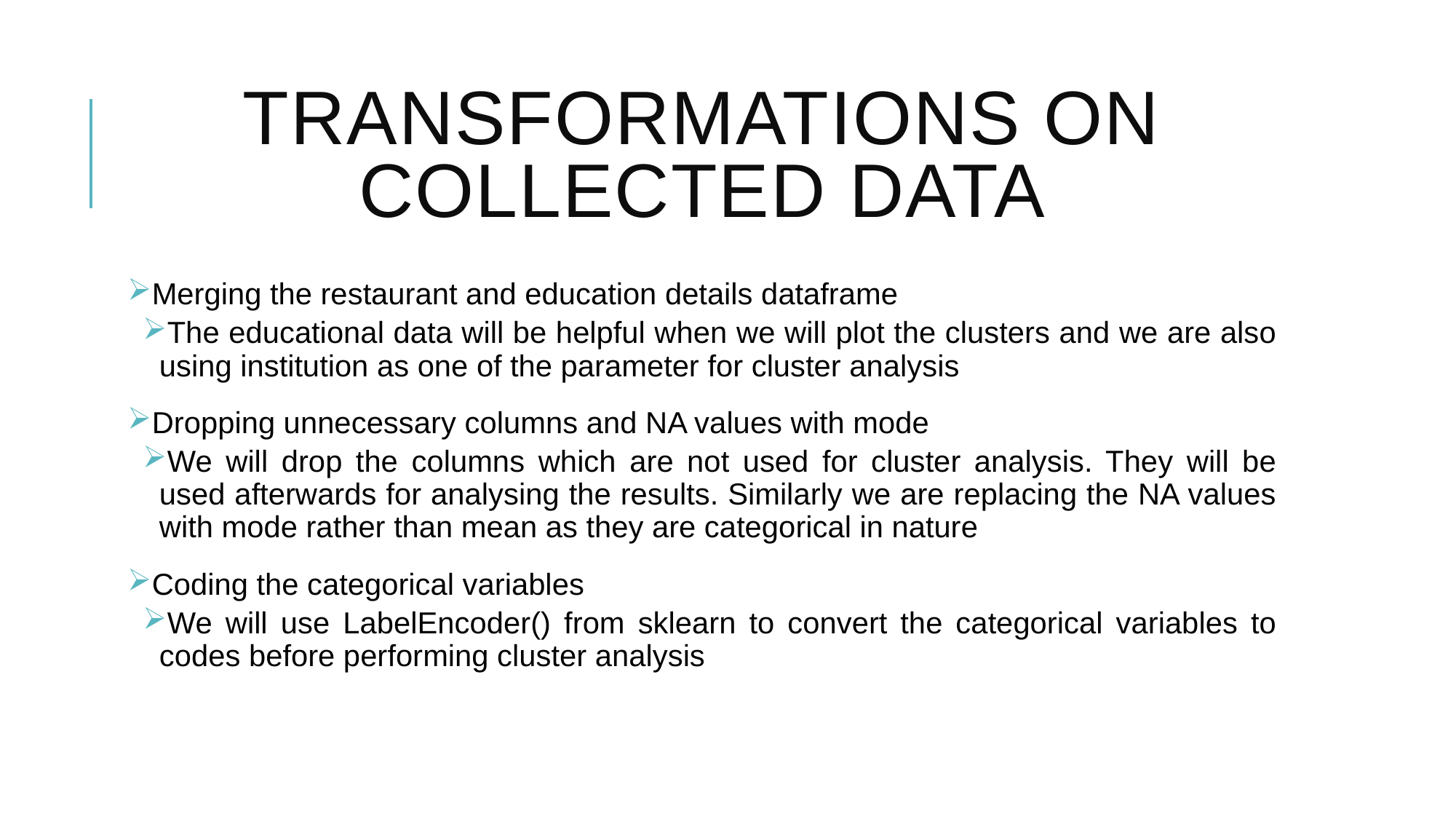

# Transformations on collected data
Merging the restaurant and education details dataframe
The educational data will be helpful when we will plot the clusters and we are also using institution as one of the parameter for cluster analysis
Dropping unnecessary columns and NA values with mode
We will drop the columns which are not used for cluster analysis. They will be used afterwards for analysing the results. Similarly we are replacing the NA values with mode rather than mean as they are categorical in nature
Coding the categorical variables
We will use LabelEncoder() from sklearn to convert the categorical variables to codes before performing cluster analysis